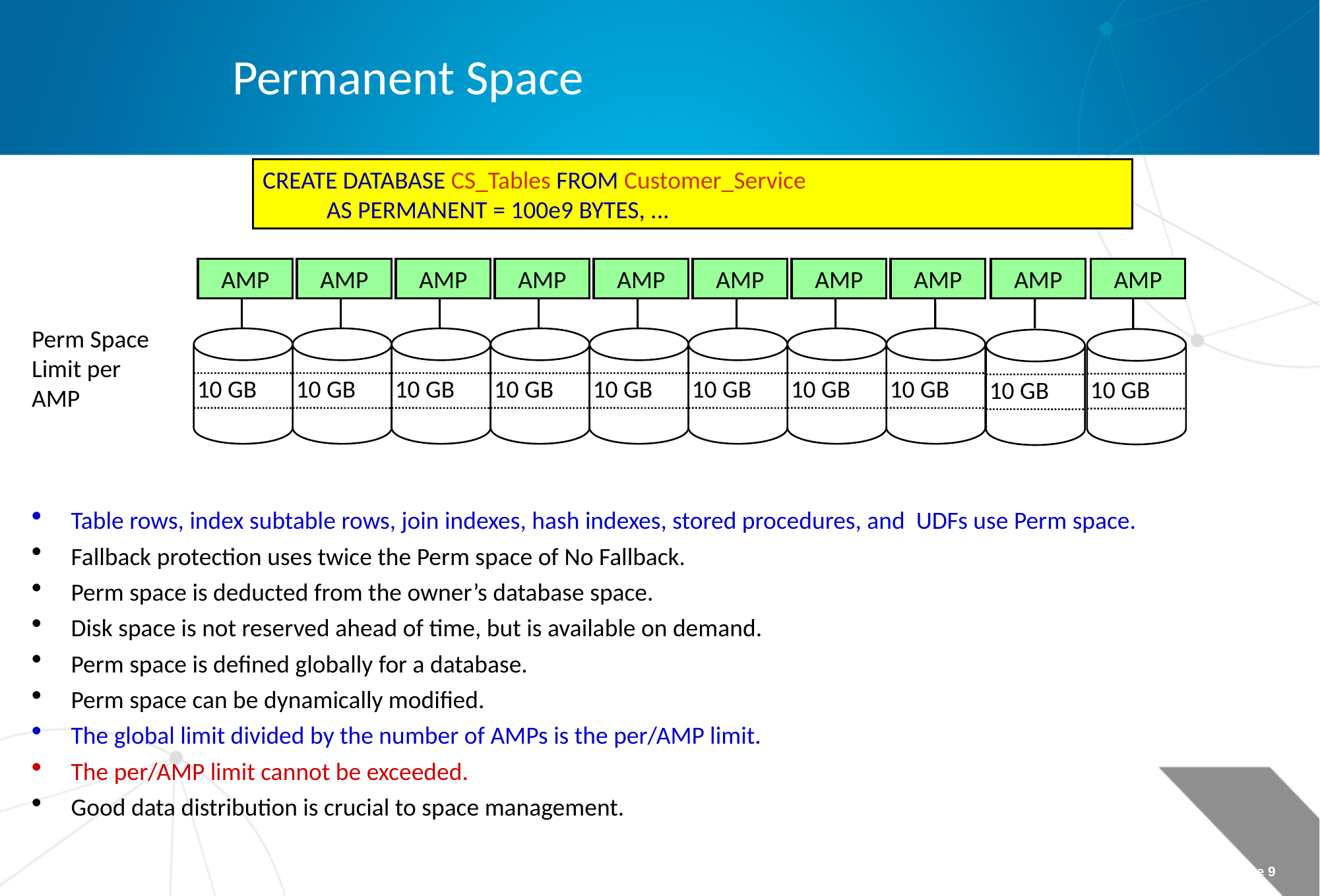

Permanent Space
CREATE DATABASE CS_Tables FROM Customer_Service
	AS PERMANENT = 100e9 BYTES, ...
AMP
AMP
AMP
AMP
AMP
AMP
AMP
AMP
AMP
AMP

10 GB

10 GB

10 GB

10 GB

10 GB

10 GB

10 GB

10 GB

10 GB

10 GB

Perm Space Limit per AMP
Table rows, index subtable rows, join indexes, hash indexes, stored procedures, and  UDFs use Perm space.
Fallback protection uses twice the Perm space of No Fallback.
Perm space is deducted from the owner’s database space.
Disk space is not reserved ahead of time, but is available on demand.
Perm space is defined globally for a database.
Perm space can be dynamically modified.
The global limit divided by the number of AMPs is the per/AMP limit.
The per/AMP limit cannot be exceeded.
Good data distribution is crucial to space management.
Page 9